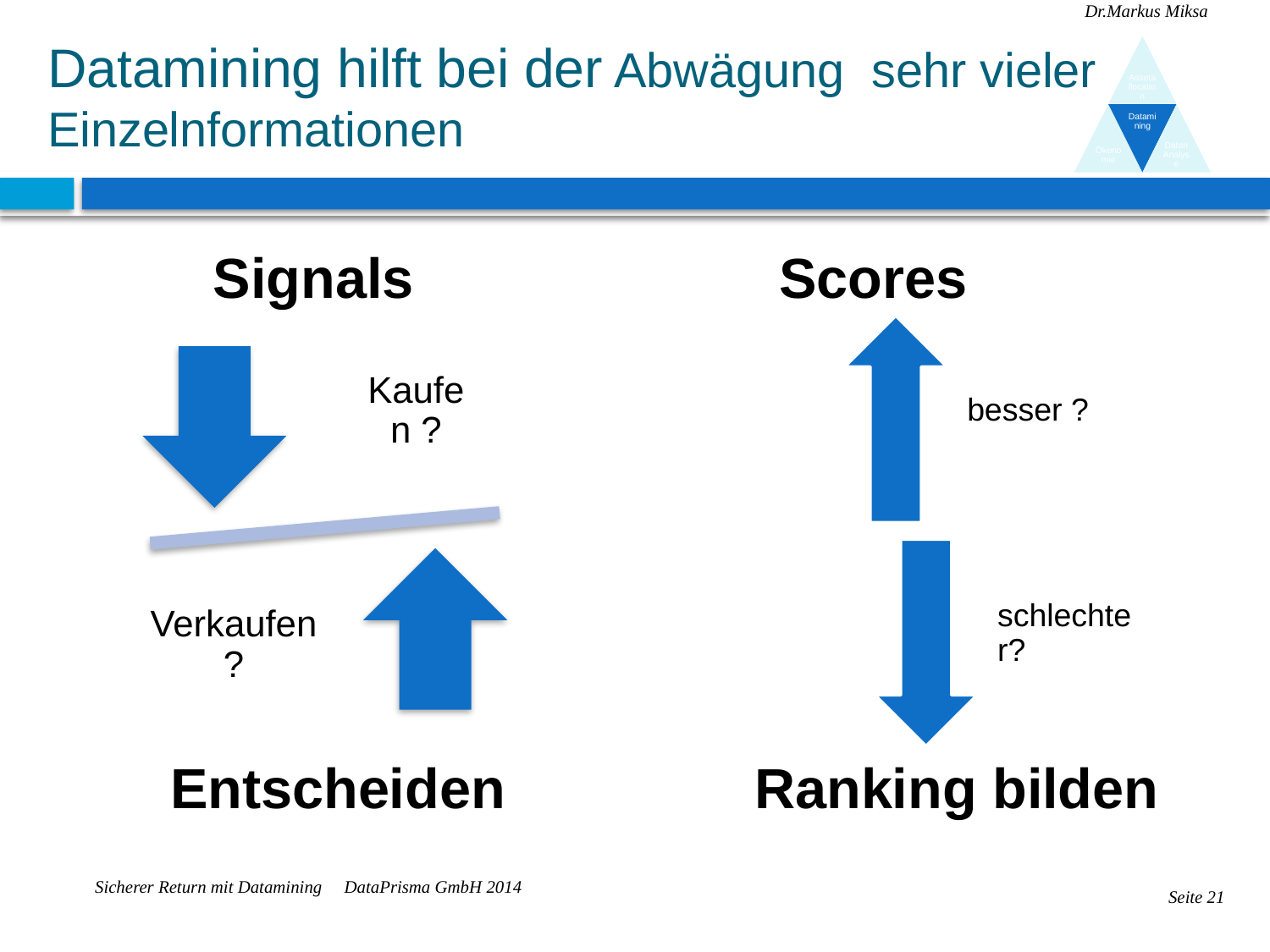

# Datamining hilft bei der Abwägung  sehr vieler Einzelnformationen
Assetallocation
Ökonomie
Datamining
Daten Analyse
Signals
Scores
besser ?
schlechter?
Kaufen ?
Verkaufen ?
Entscheiden
Ranking bilden